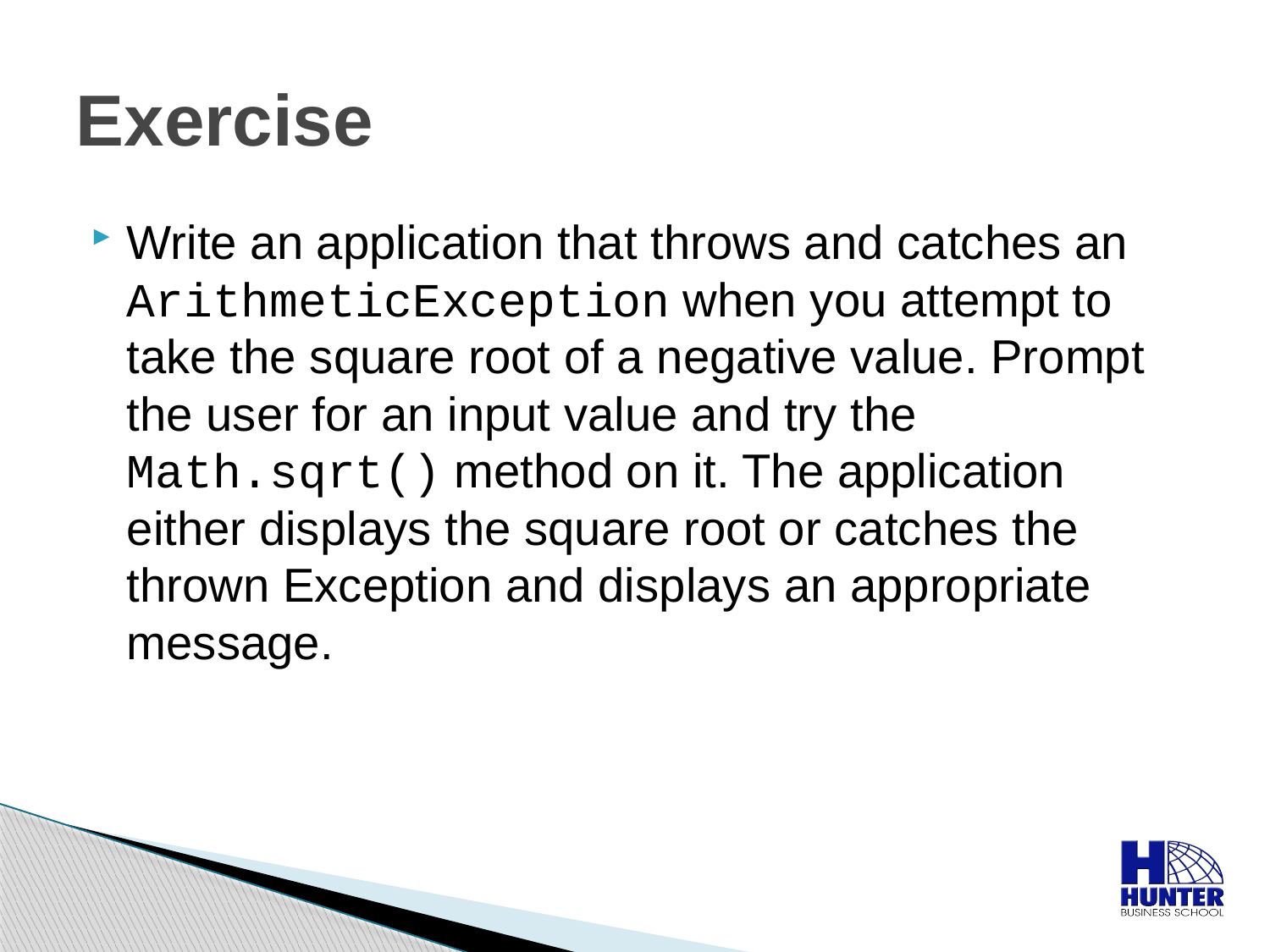

# Exercise
Write an application that throws and catches an ArithmeticException when you attempt to take the square root of a negative value. Prompt the user for an input value and try the Math.sqrt() method on it. The application either displays the square root or catches the thrown Exception and displays an appropriate message.